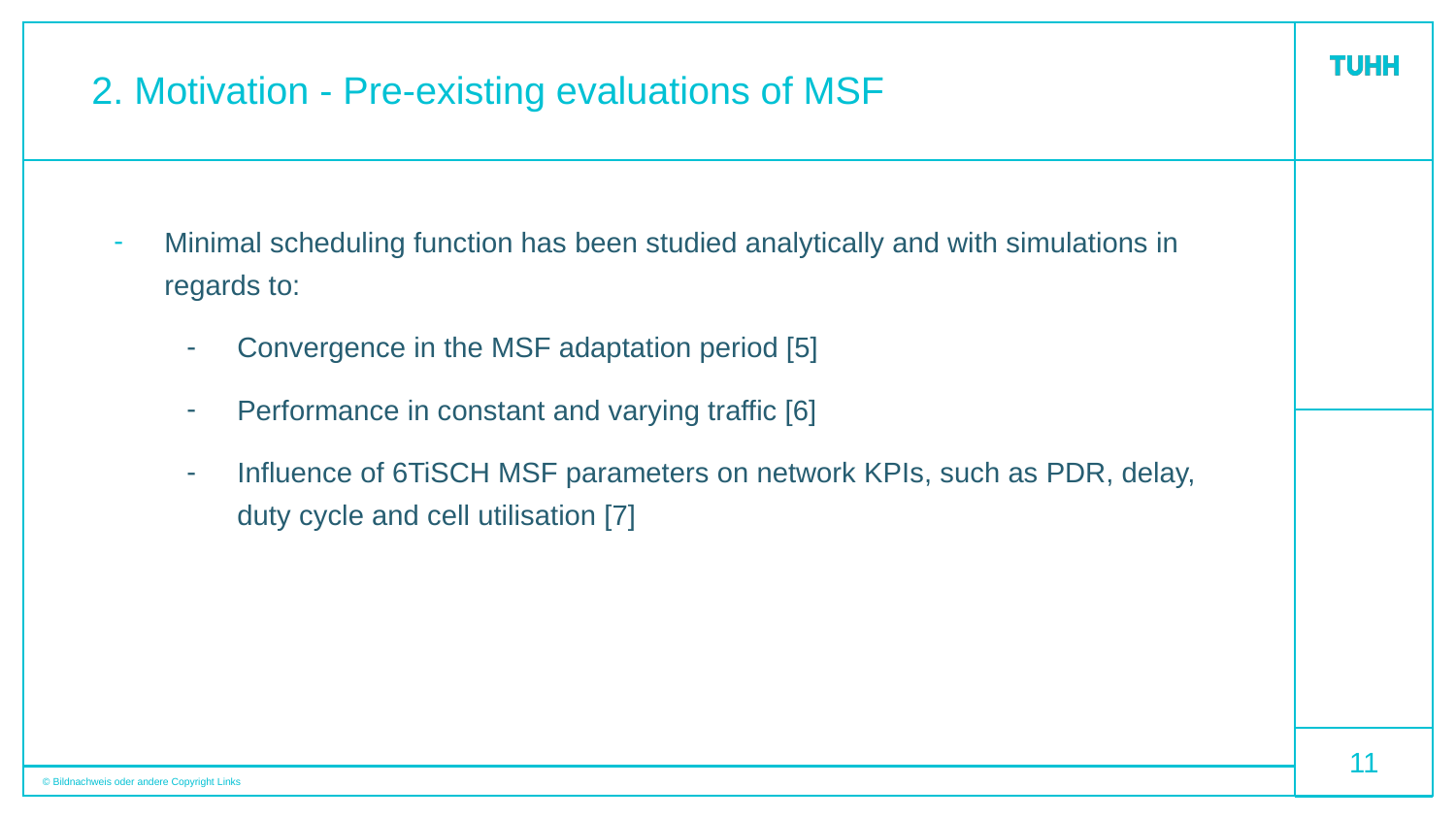

# 2. Motivation - Pre-existing evaluations of MSF
Minimal scheduling function has been studied analytically and with simulations in regards to:
Convergence in the MSF adaptation period [5]
Performance in constant and varying traffic [6]
Influence of 6TiSCH MSF parameters on network KPIs, such as PDR, delay, duty cycle and cell utilisation [7]
11
© Bildnachweis oder andere Copyright Links